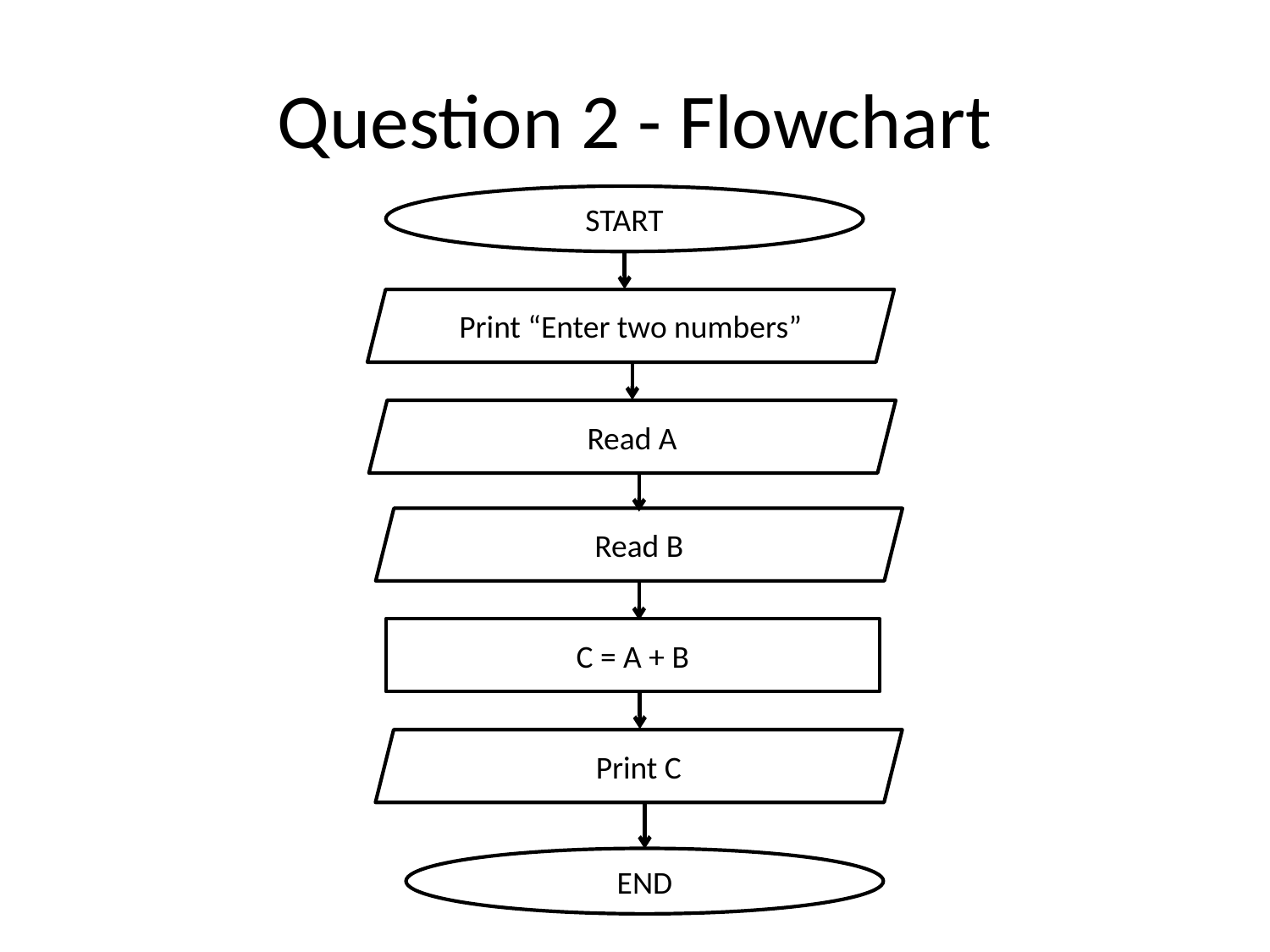

# Question 2 - Flowchart
START
Print “Enter two numbers”
Read A
Read B
C = A + B
Print C
END